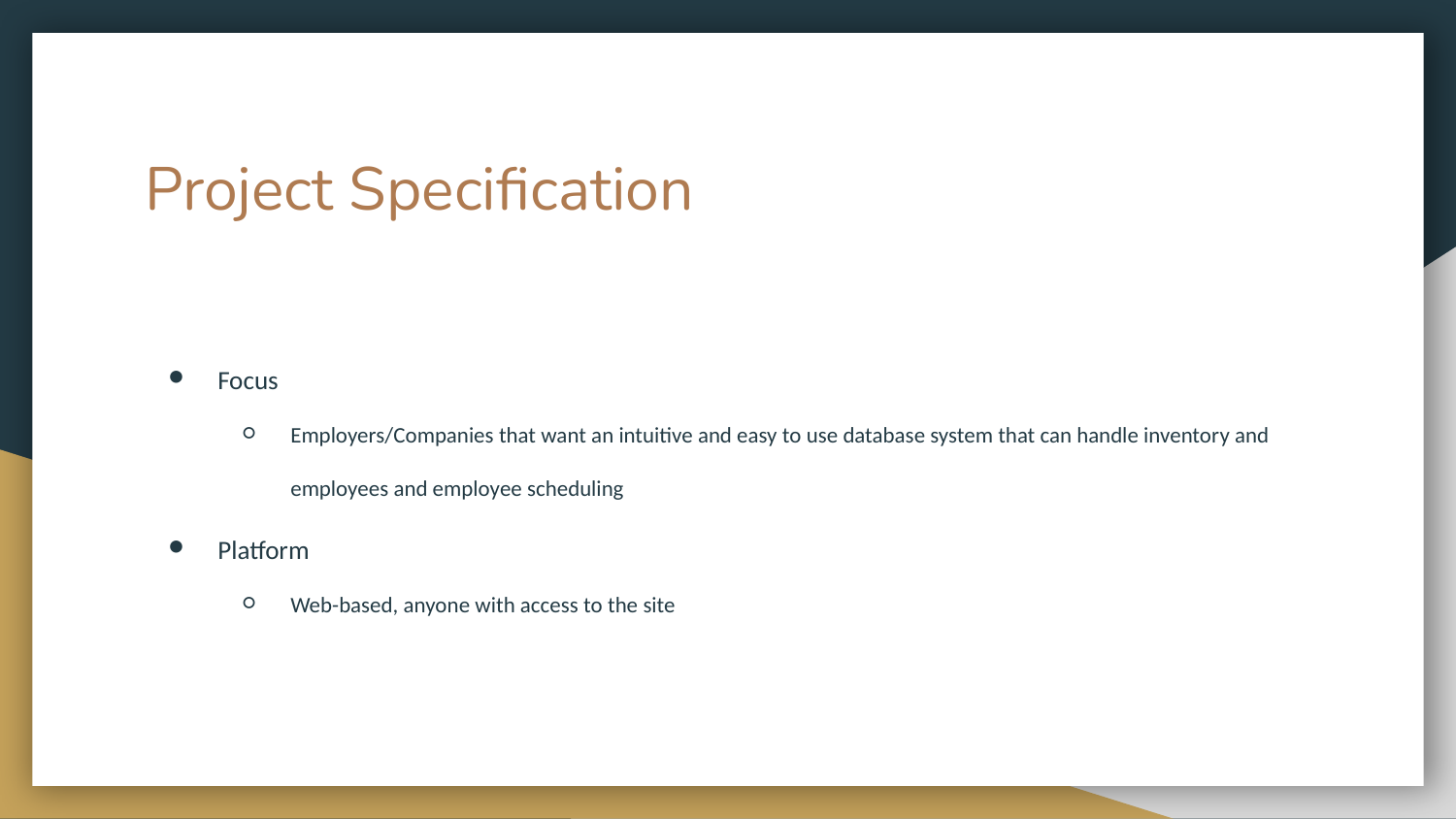

# Project Specification
Focus
Employers/Companies that want an intuitive and easy to use database system that can handle inventory and employees and employee scheduling
Platform
Web-based, anyone with access to the site